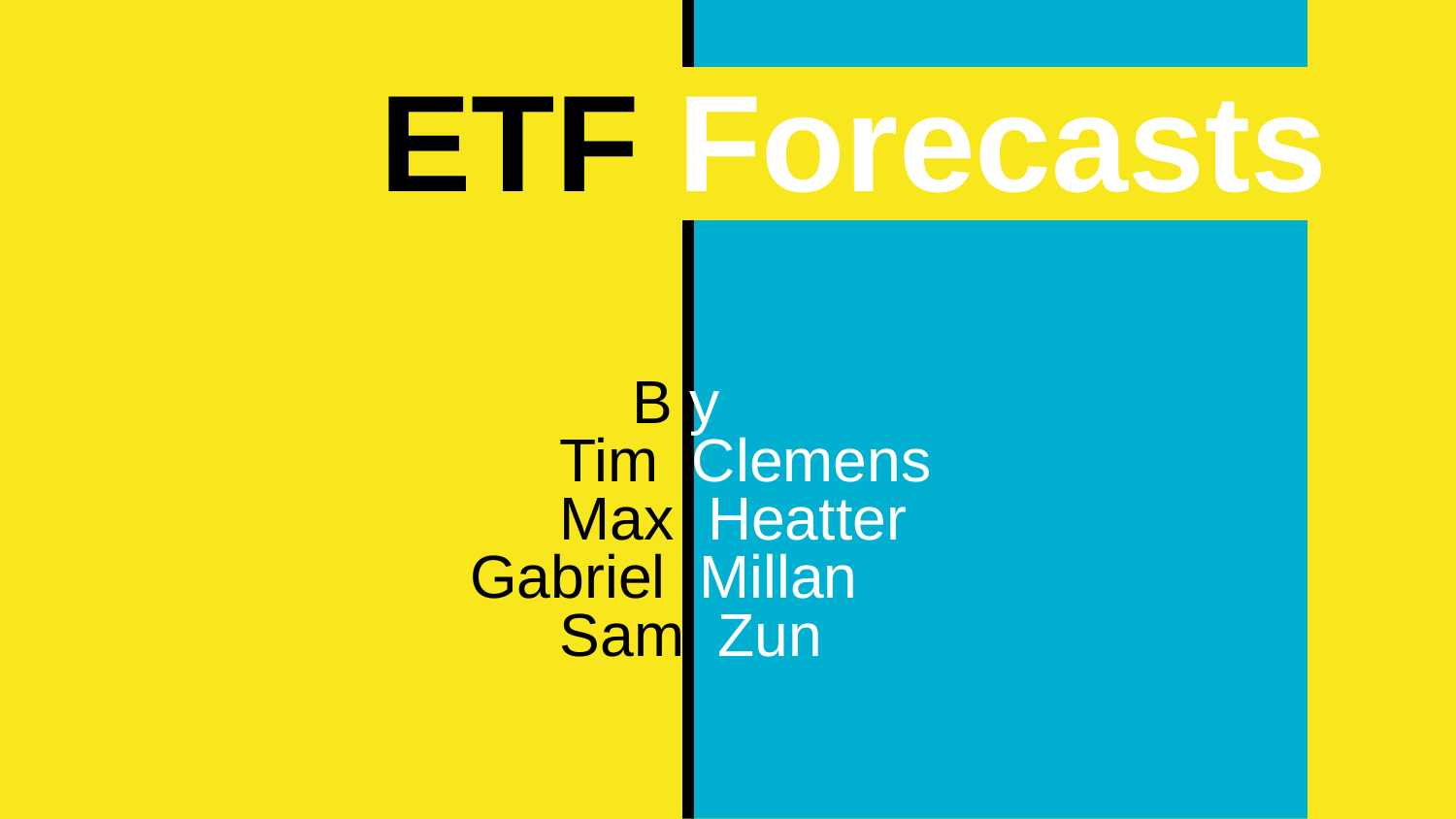

# ETF Forecasts
B y
 Tim  Clemens
 Max  Heatter
Gabriel  Millan
 Sam  Zun